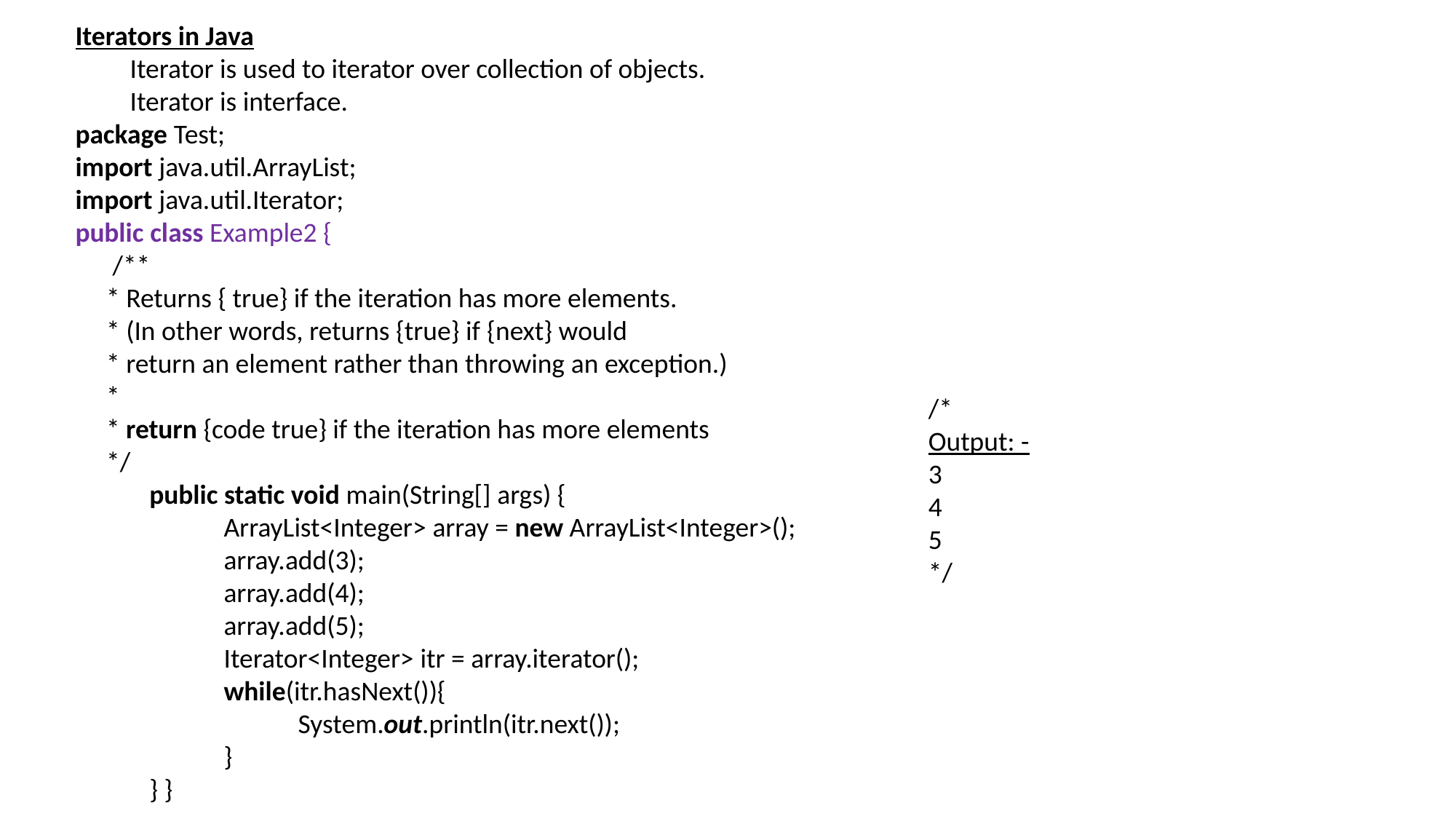

Iterators in Java
Iterator is used to iterator over collection of objects.
Iterator is interface.
package Test;
import java.util.ArrayList;
import java.util.Iterator;
public class Example2 {
      /**
     * Returns { true} if the iteration has more elements.
     * (In other words, returns {true} if {next} would
     * return an element rather than throwing an exception.)
     *
     * return {code true} if the iteration has more elements
     */
            public static void main(String[] args) {
                        ArrayList<Integer> array = new ArrayList<Integer>();
                        array.add(3);
                        array.add(4);
                        array.add(5);
                        Iterator<Integer> itr = array.iterator();
                        while(itr.hasNext()){
                                    System.out.println(itr.next());
                        }
            } }

/*
Output: -
3
4
5
*/